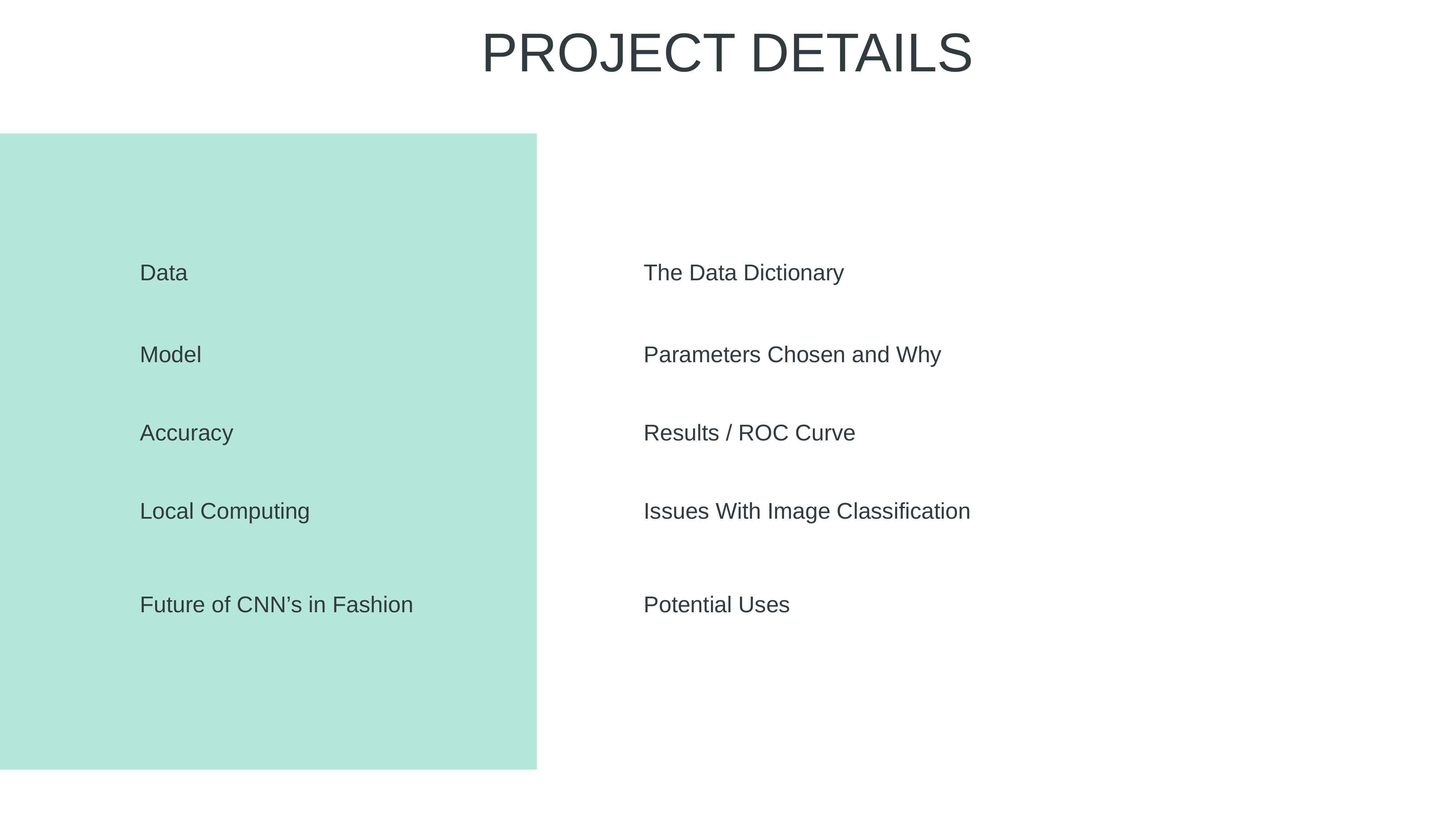

Project Details

| Data | The Data Dictionary |
| --- | --- |
| Model | Parameters Chosen and Why |
| Accuracy | Results / ROC Curve |
| Local Computing | Issues With Image Classification |
| Future of CNN’s in Fashion | Potential Uses |
|  |  |
|  |  |